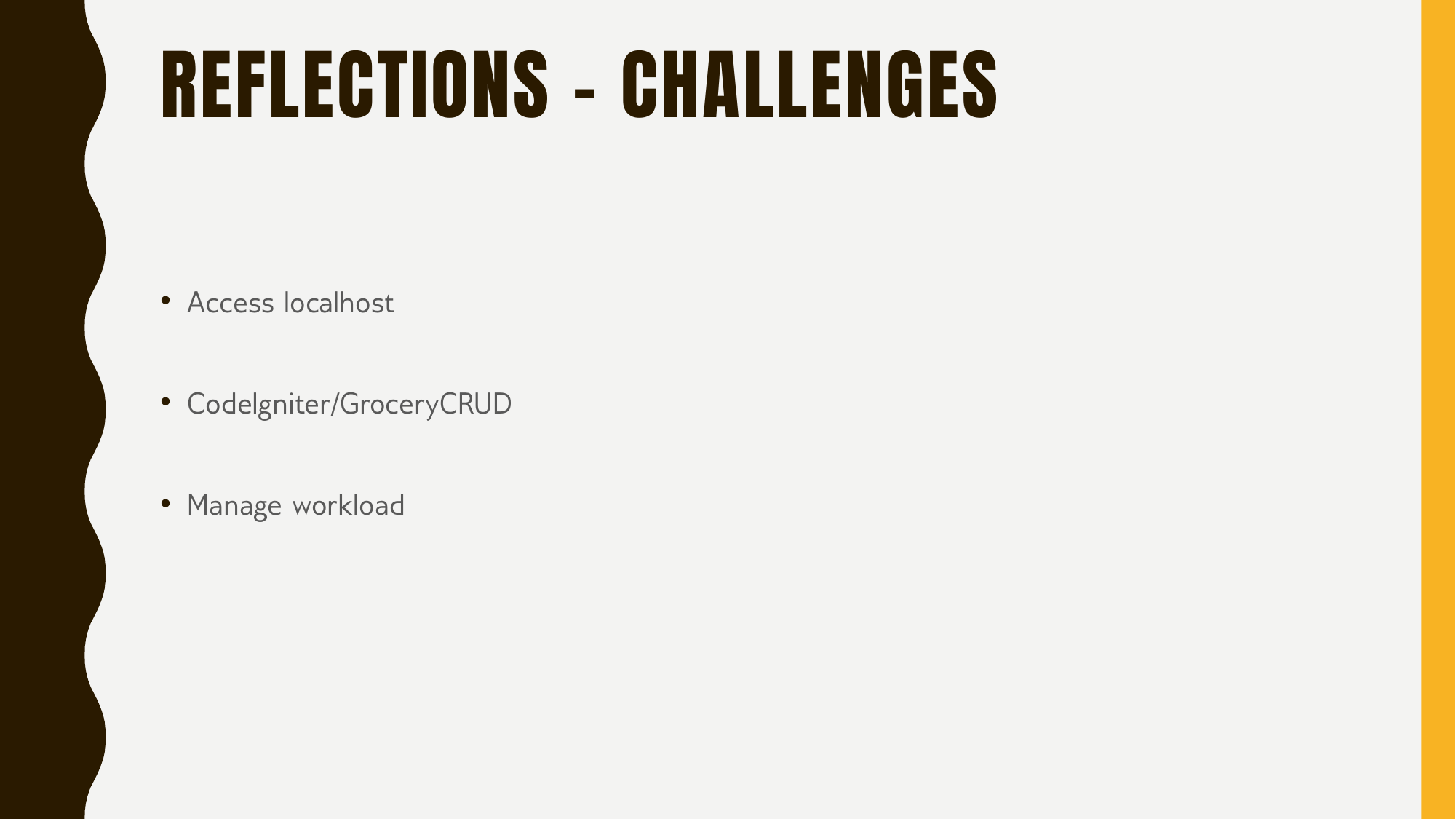

# Reflections - Challenges
Access localhost

CodeIgniter/GroceryCRUD

Manage workload